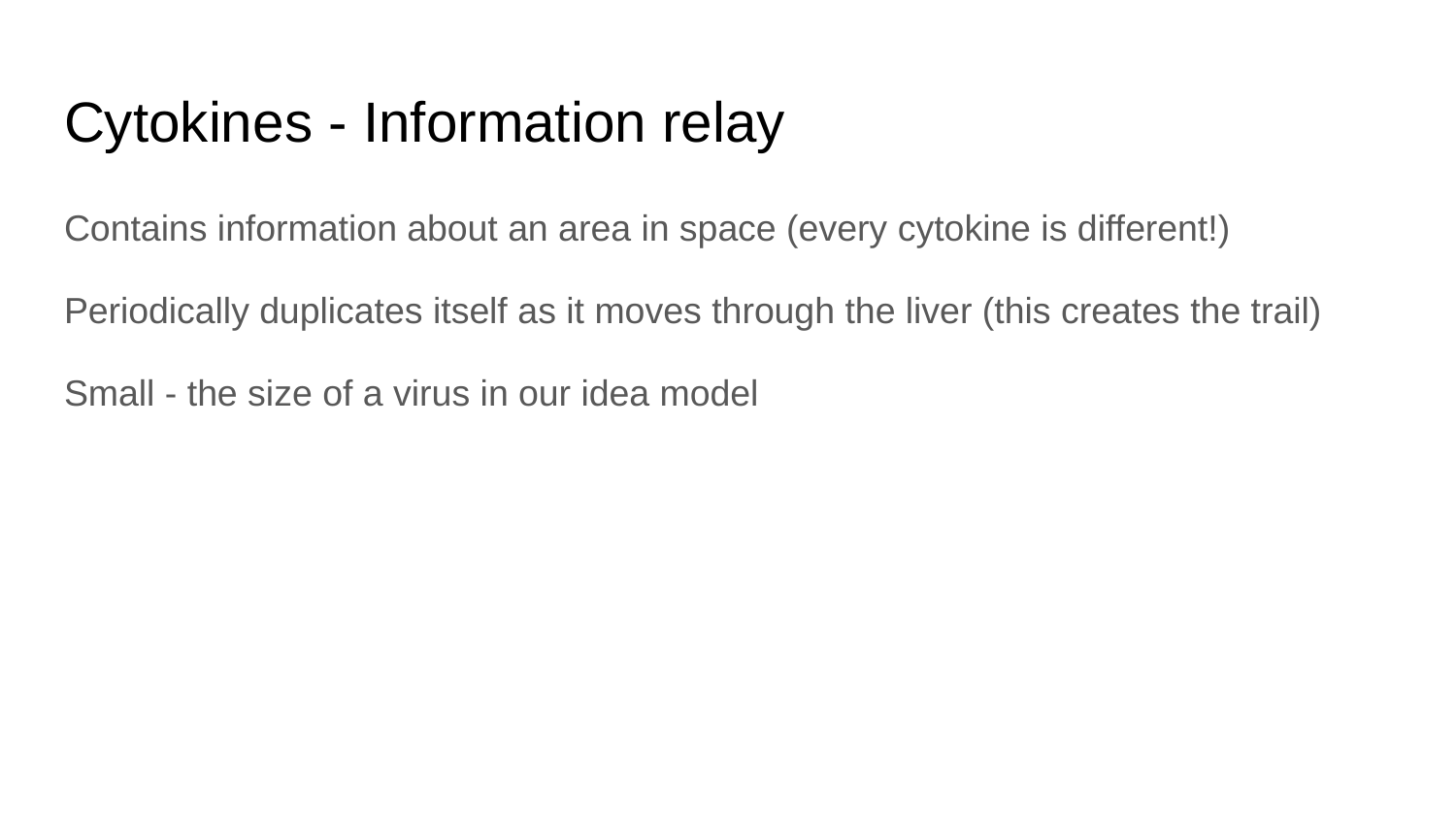

# Cytokines - Information relay
Contains information about an area in space (every cytokine is different!)
Periodically duplicates itself as it moves through the liver (this creates the trail)
Small - the size of a virus in our idea model